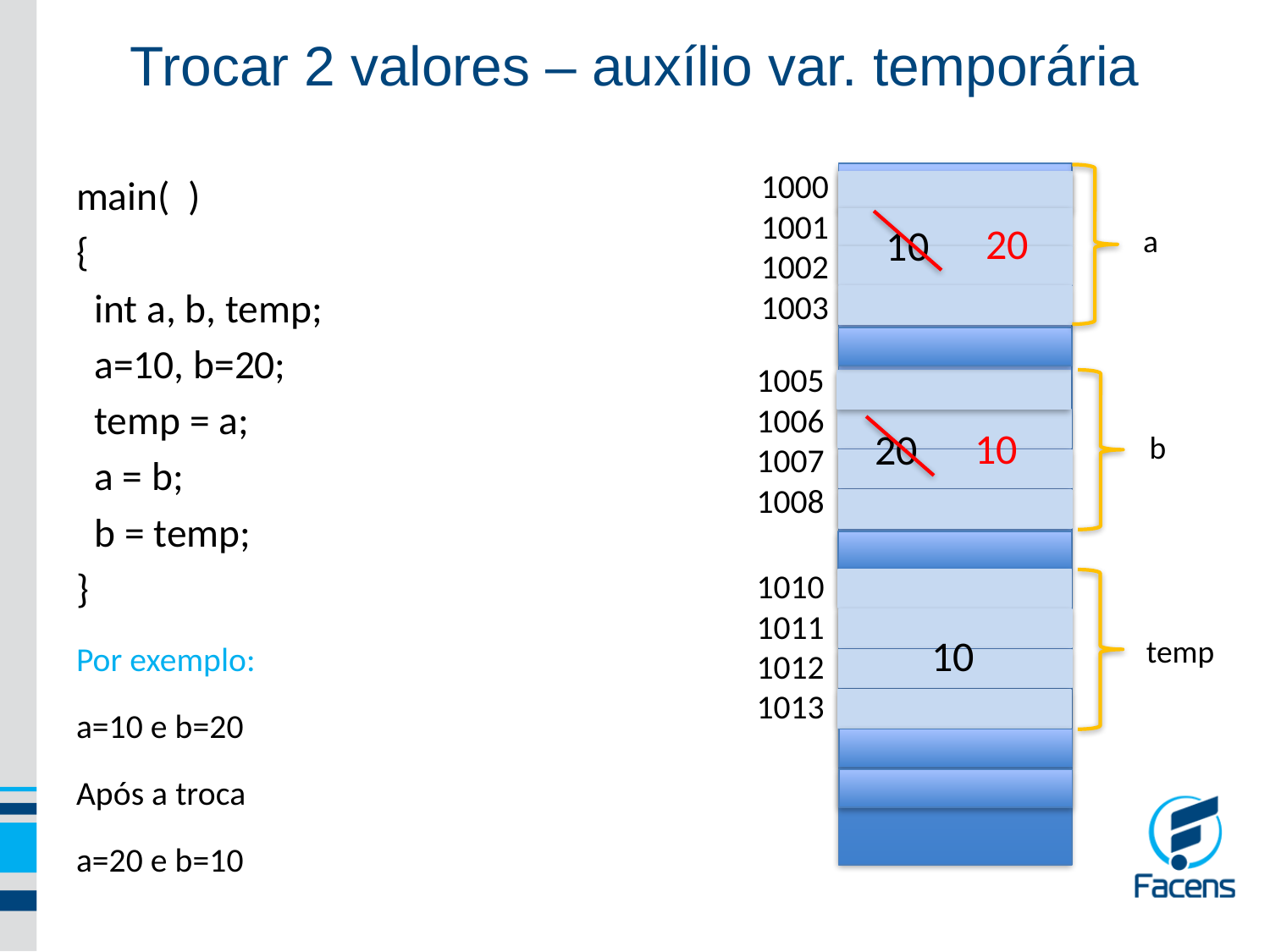

Trocar 2 valores – auxílio var. temporária
1000
1001
1002
1003

main(  )
{
  int a, b, temp;
  a=10, b=20;
  temp = a;
  a = b;
  b = temp;
}
Por exemplo:
a=10 e b=20
Após a troca
a=20 e b=10

20
10
a
1005
1006
1007
1008

10
20
b
1010
1011
1012
1013

10
temp